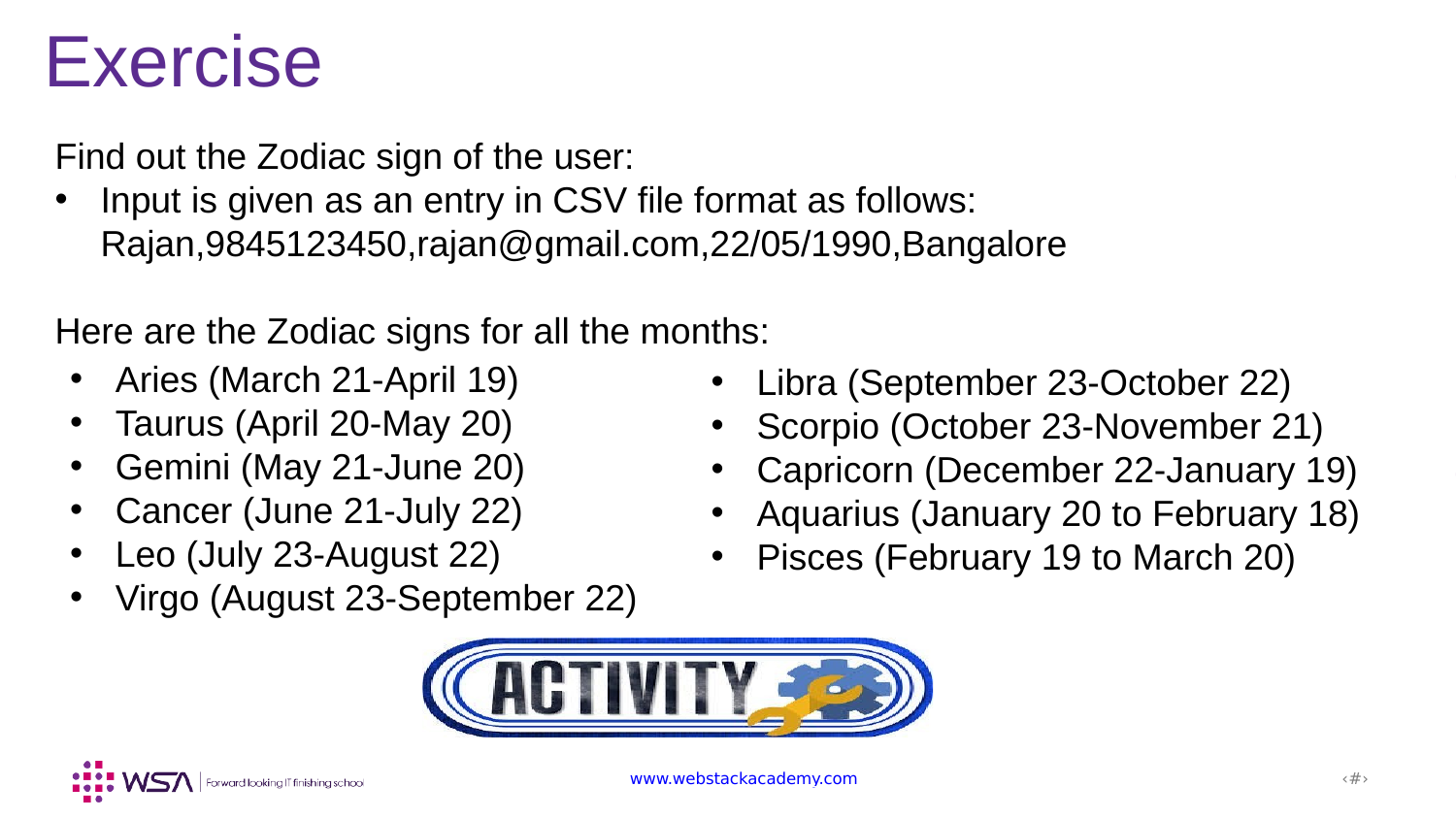

Exercise

Find out the Zodiac sign of the user:
Input is given as an entry in CSV file format as follows: Rajan,9845123450,rajan@gmail.com,22/05/1990,Bangalore

Here are the Zodiac signs for all the months:

Aries (March 21-April 19)
Taurus (April 20-May 20)
Gemini (May 21-June 20)
Cancer (June 21-July 22)
Leo (July 23-August 22)
Virgo (August 23-September 22)

Libra (September 23-October 22)
Scorpio (October 23-November 21)
Capricorn (December 22-January 19)
Aquarius (January 20 to February 18)
Pisces (February 19 to March 20)

www.webstackacademy.com
‹#›